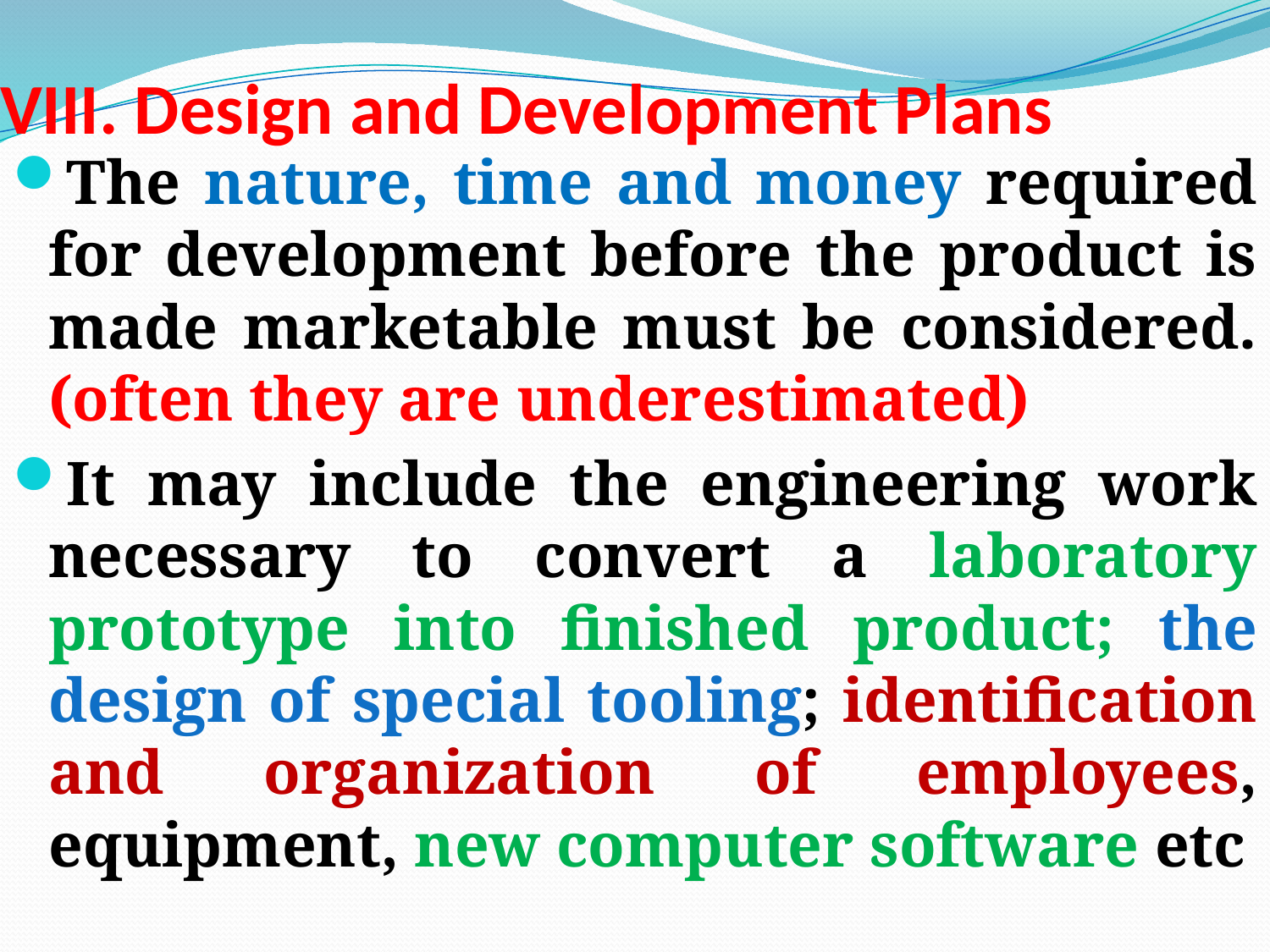

# VIII. Design and Development Plans
The nature, time and money required for development before the product is made marketable must be considered. (often they are underestimated)
It may include the engineering work necessary to convert a laboratory prototype into finished product; the design of special tooling; identification and organization of employees, equipment, new computer software etc